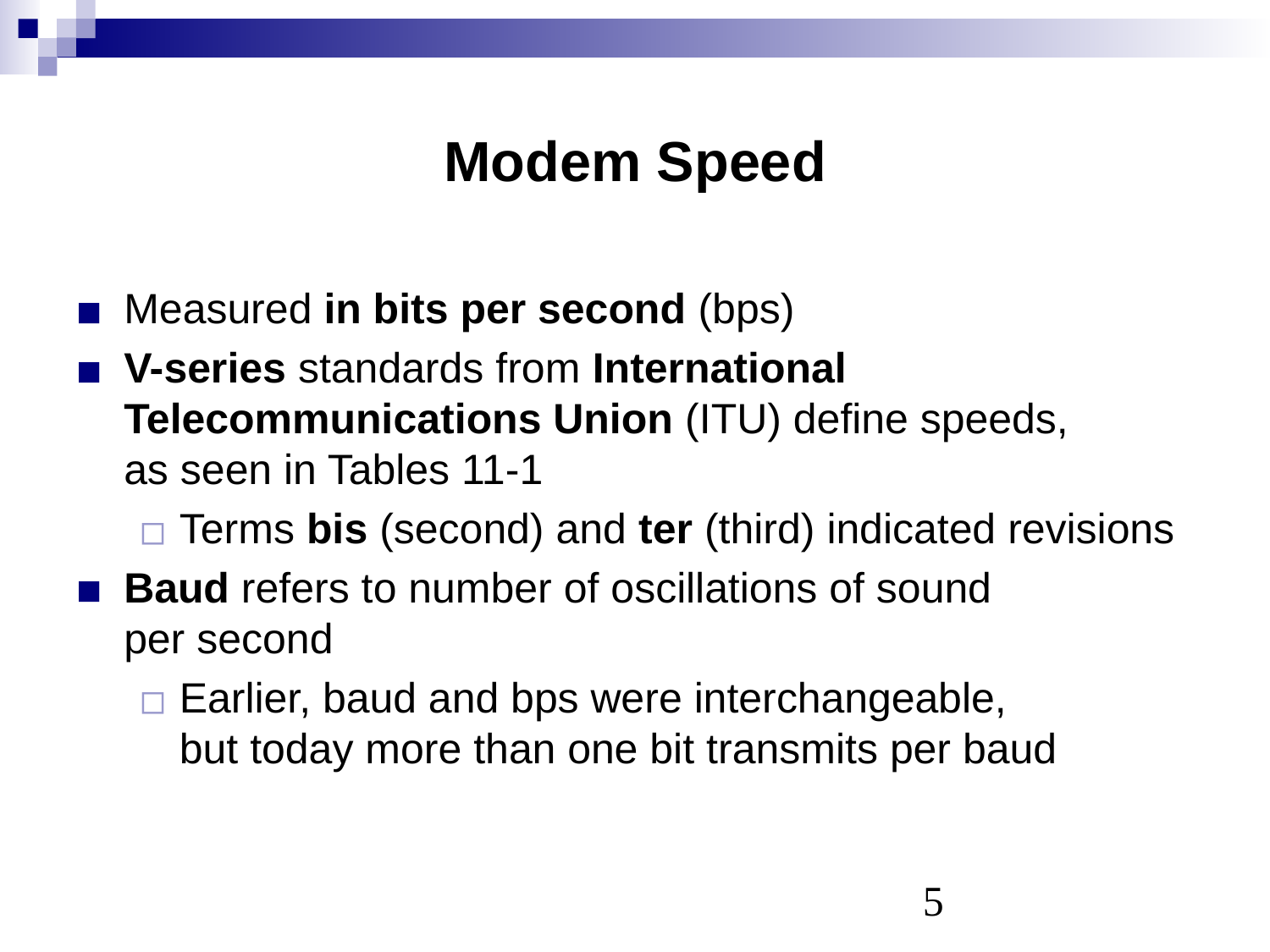

# Modem Speed
Measured in bits per second (bps)
V-series standards from International Telecommunications Union (ITU) define speeds,
as seen in Tables 11-1
Terms bis (second) and ter (third) indicated revisions
Baud refers to number of oscillations of sound
per second
Earlier, baud and bps were interchangeable,
but today more than one bit transmits per baud

5